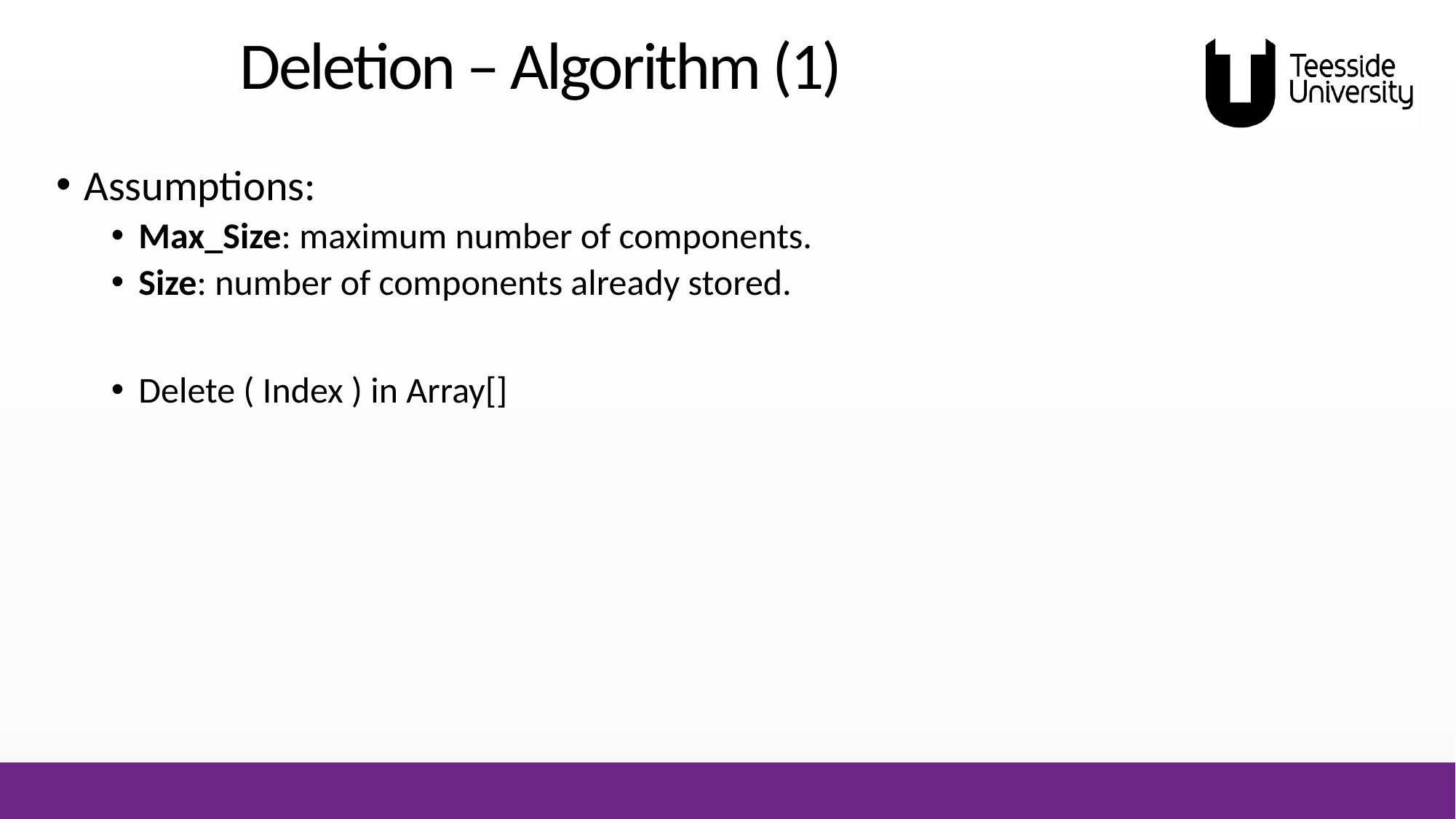

# Deletion – Algorithm (1)
Assumptions:
Max_Size: maximum number of components.
Size: number of components already stored.

Delete ( Index ) in Array[]